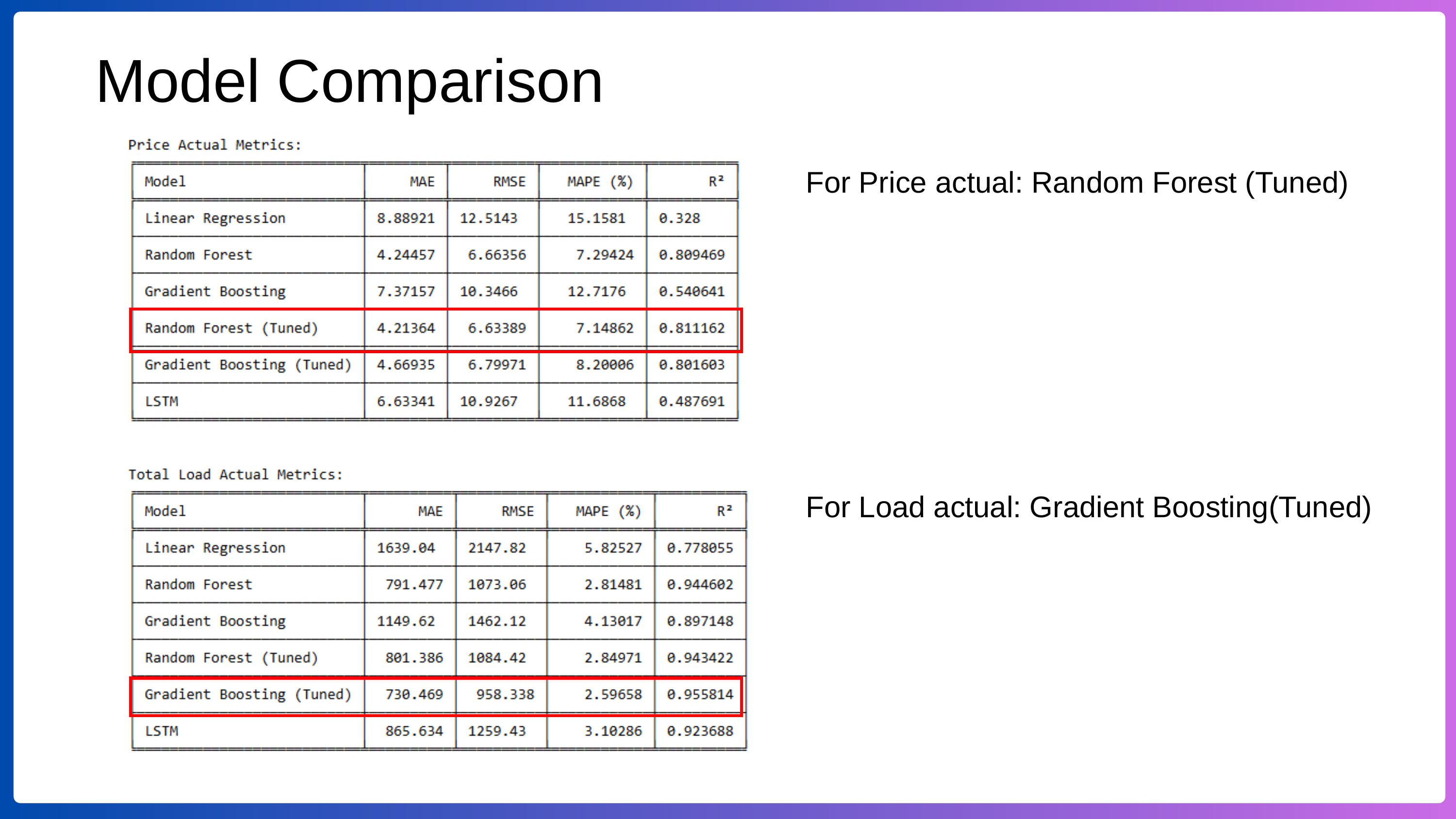

Model Comparison

For Price actual: Random Forest (Tuned)

For Load actual: Gradient Boosting(Tuned)